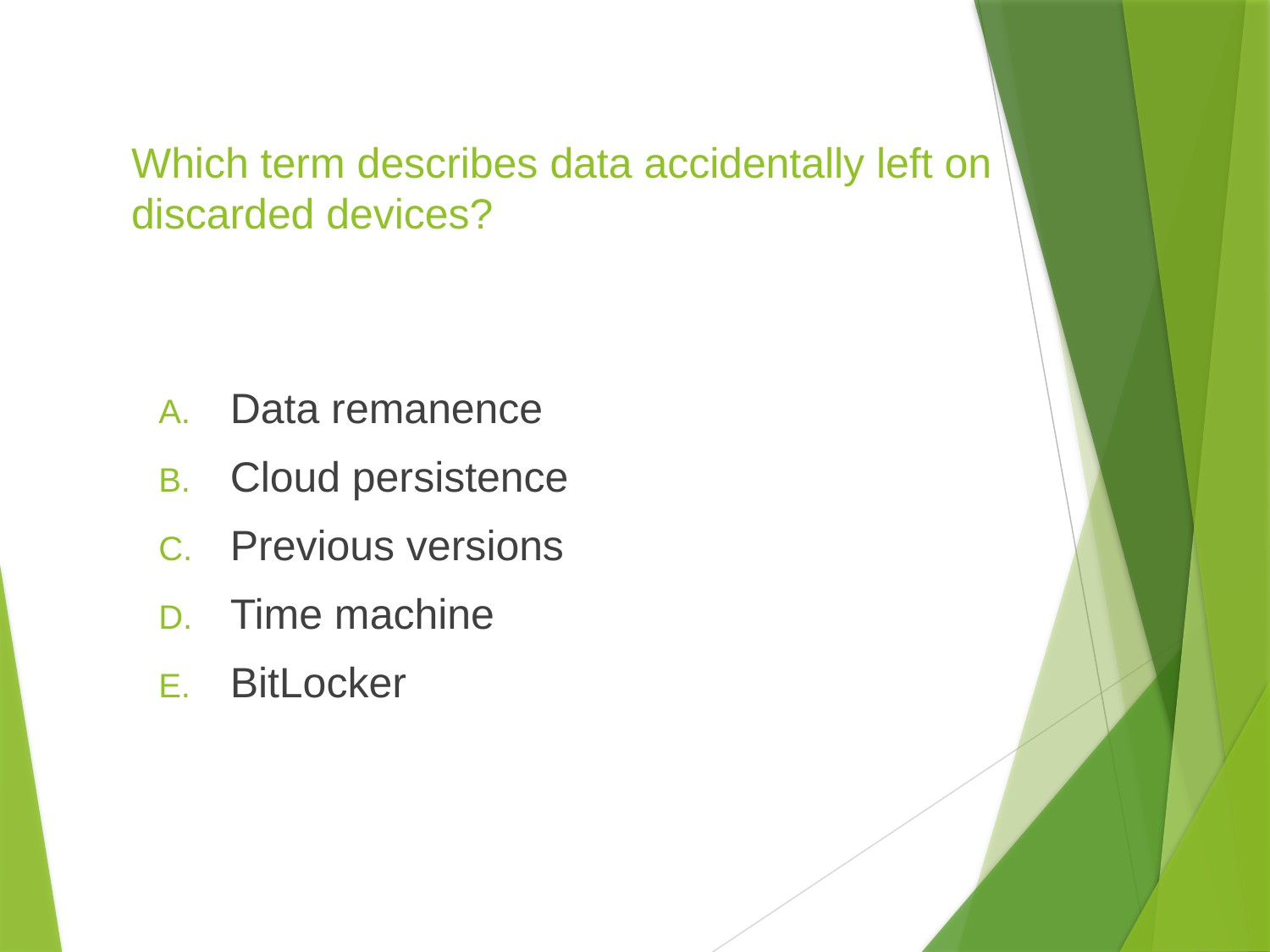

# Which term describes data accidentally left on discarded devices?
Data remanence
Cloud persistence
Previous versions
Time machine
BitLocker